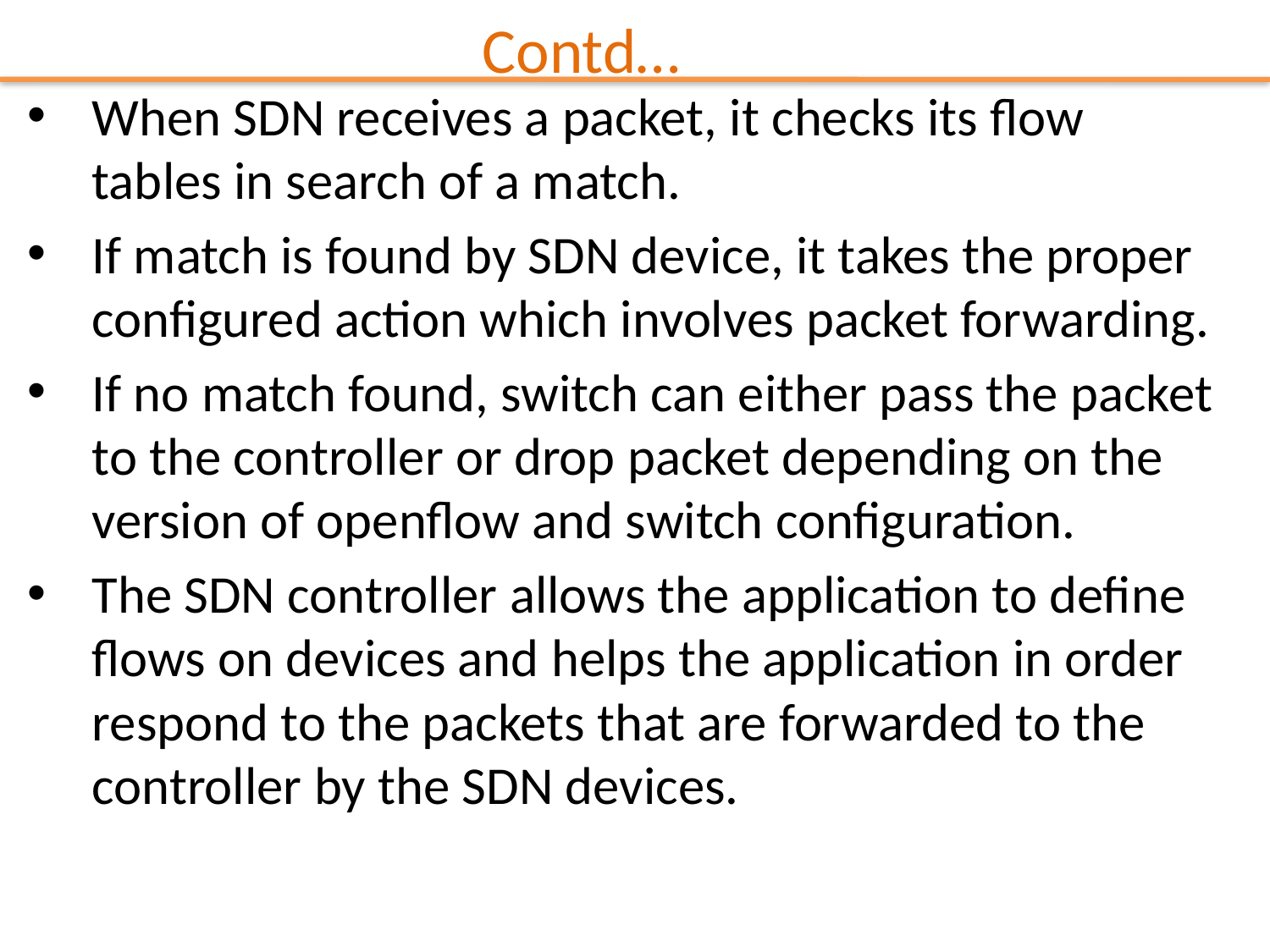

# Contd…
When SDN receives a packet, it checks its flow tables in search of a match.
If match is found by SDN device, it takes the proper configured action which involves packet forwarding.
If no match found, switch can either pass the packet to the controller or drop packet depending on the version of openflow and switch configuration.
The SDN controller allows the application to define flows on devices and helps the application in order respond to the packets that are forwarded to the controller by the SDN devices.